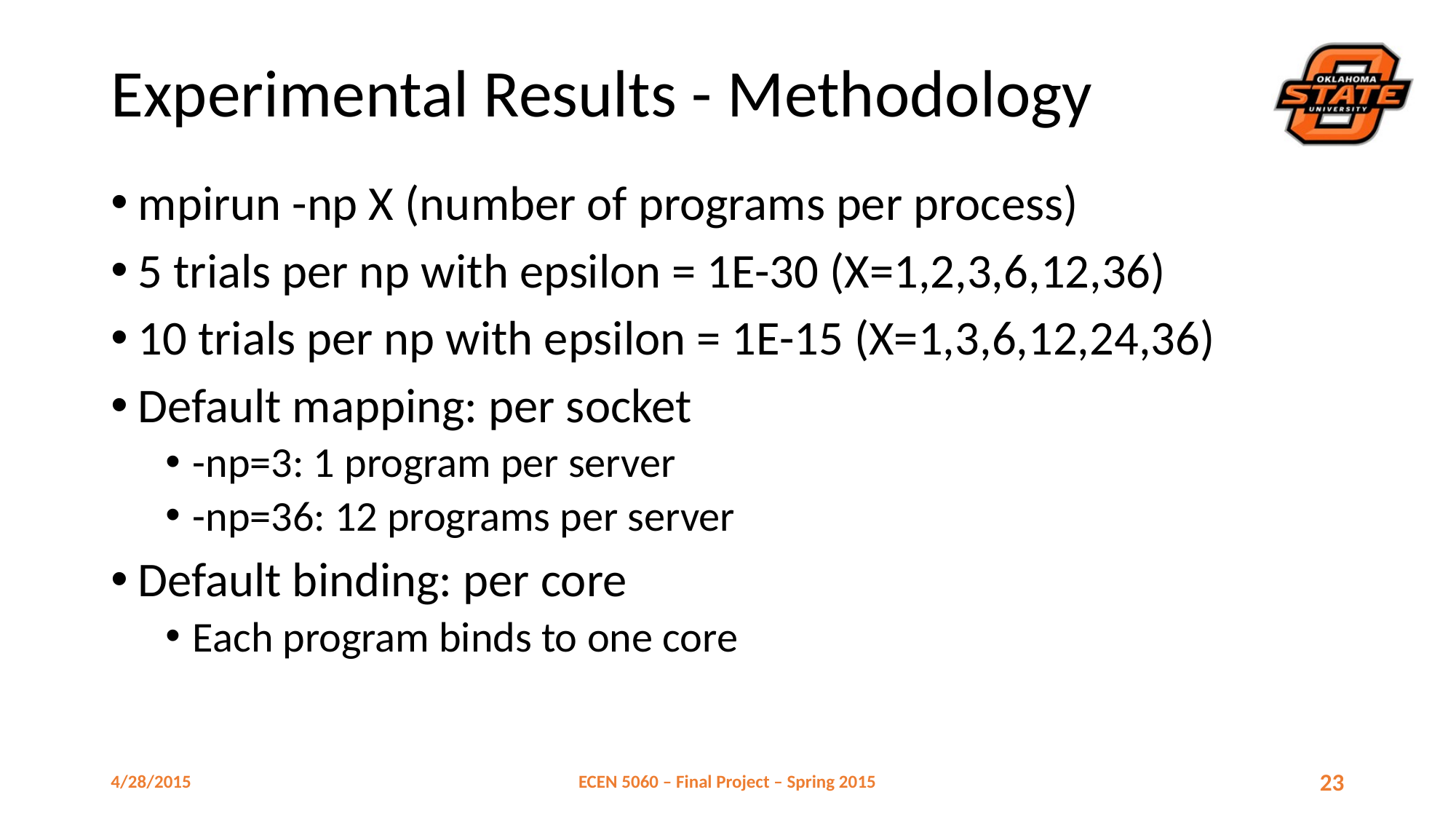

# Experimental Results - Methodology
mpirun -np X (number of programs per process)
5 trials per np with epsilon = 1E-30 (X=1,2,3,6,12,36)
10 trials per np with epsilon = 1E-15 (X=1,3,6,12,24,36)
Default mapping: per socket
-np=3: 1 program per server
-np=36: 12 programs per server
Default binding: per core
Each program binds to one core

4/28/2015
ECEN 5060 – Final Project – Spring 2015
23